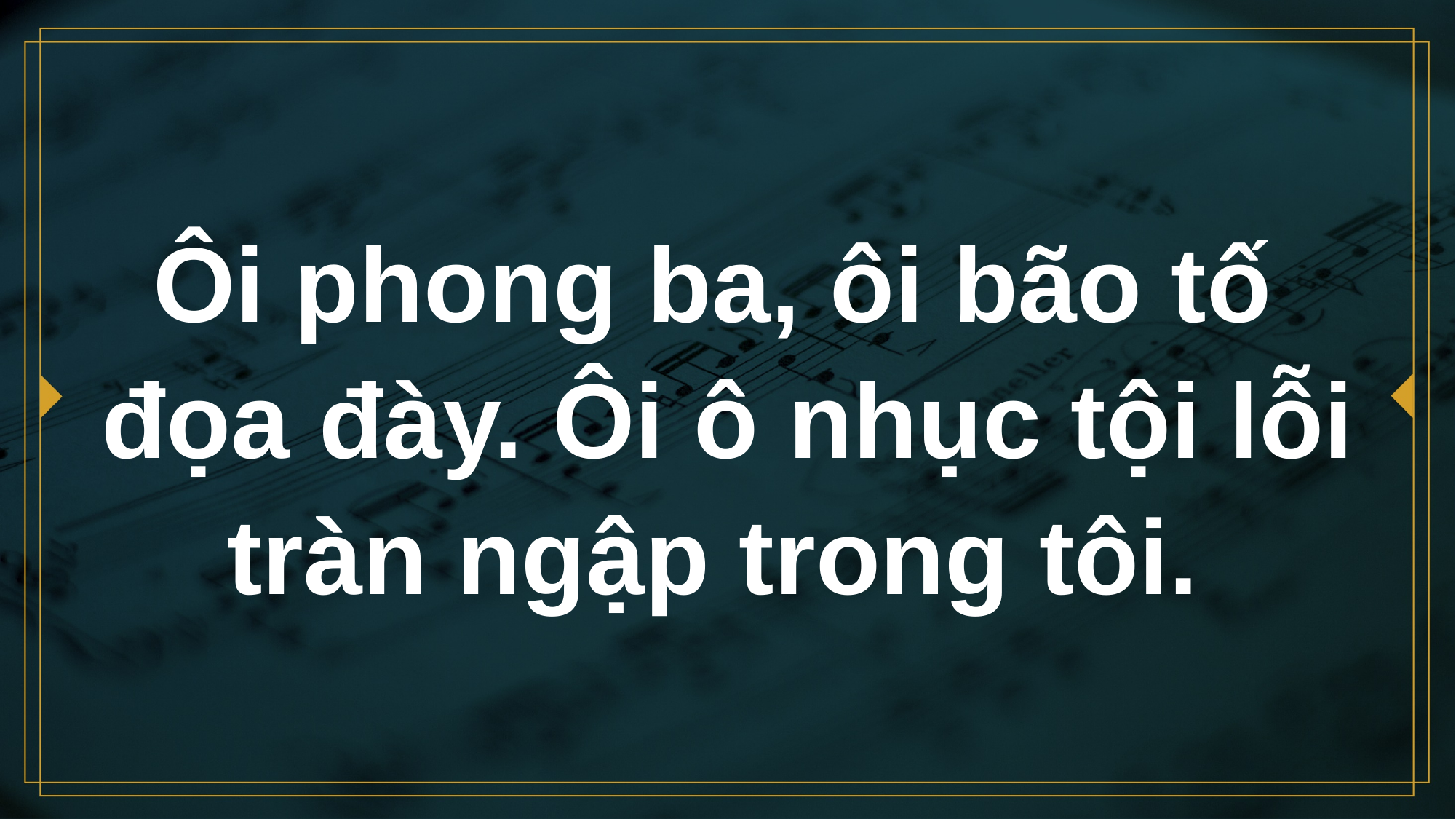

# Ôi phong ba, ôi bão tố đọa đày. Ôi ô nhục tội lỗi tràn ngập trong tôi.